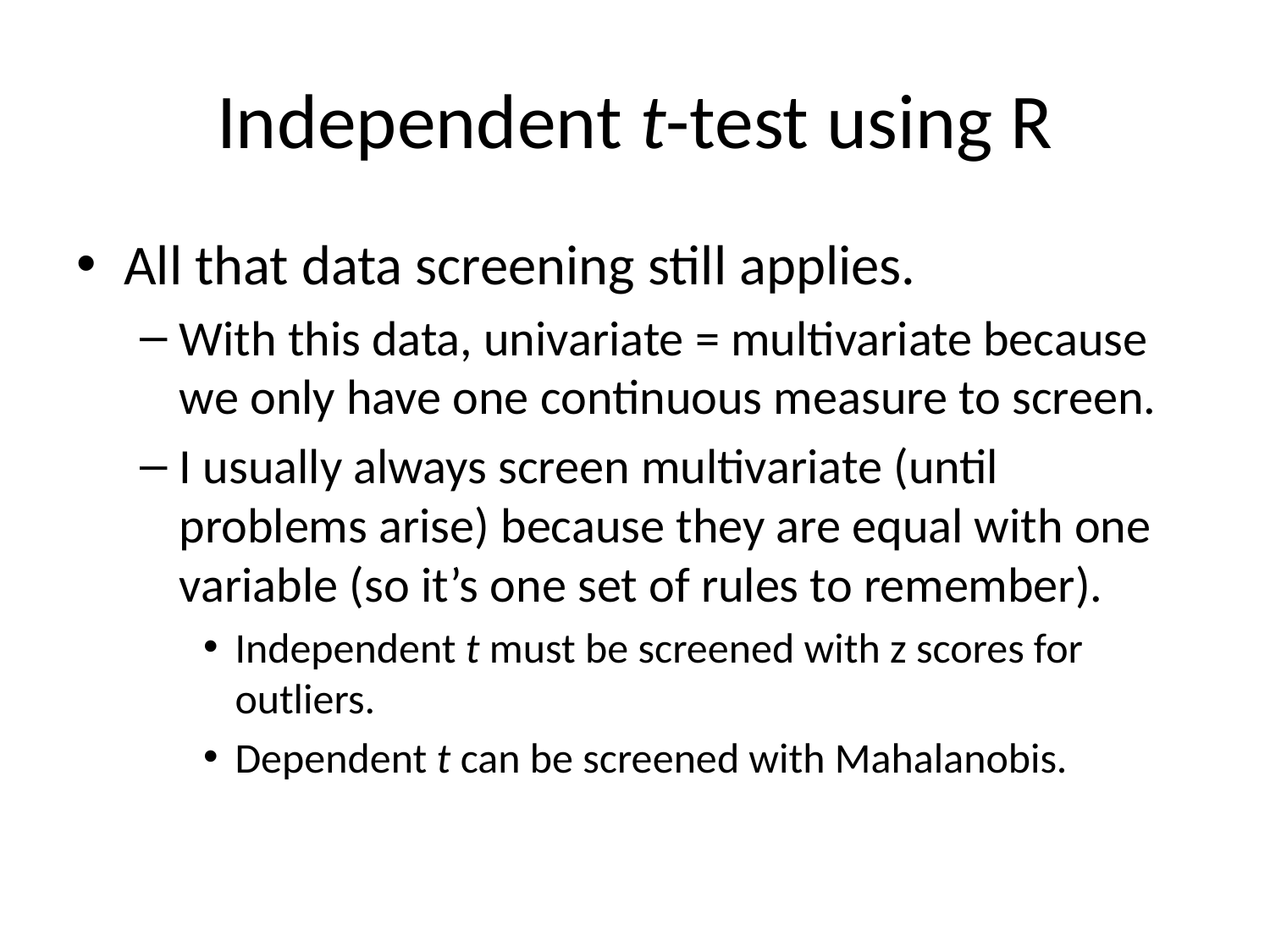

# Independent t-test using R
All that data screening still applies.
With this data, univariate = multivariate because we only have one continuous measure to screen.
I usually always screen multivariate (until problems arise) because they are equal with one variable (so it’s one set of rules to remember).
Independent t must be screened with z scores for outliers.
Dependent t can be screened with Mahalanobis.